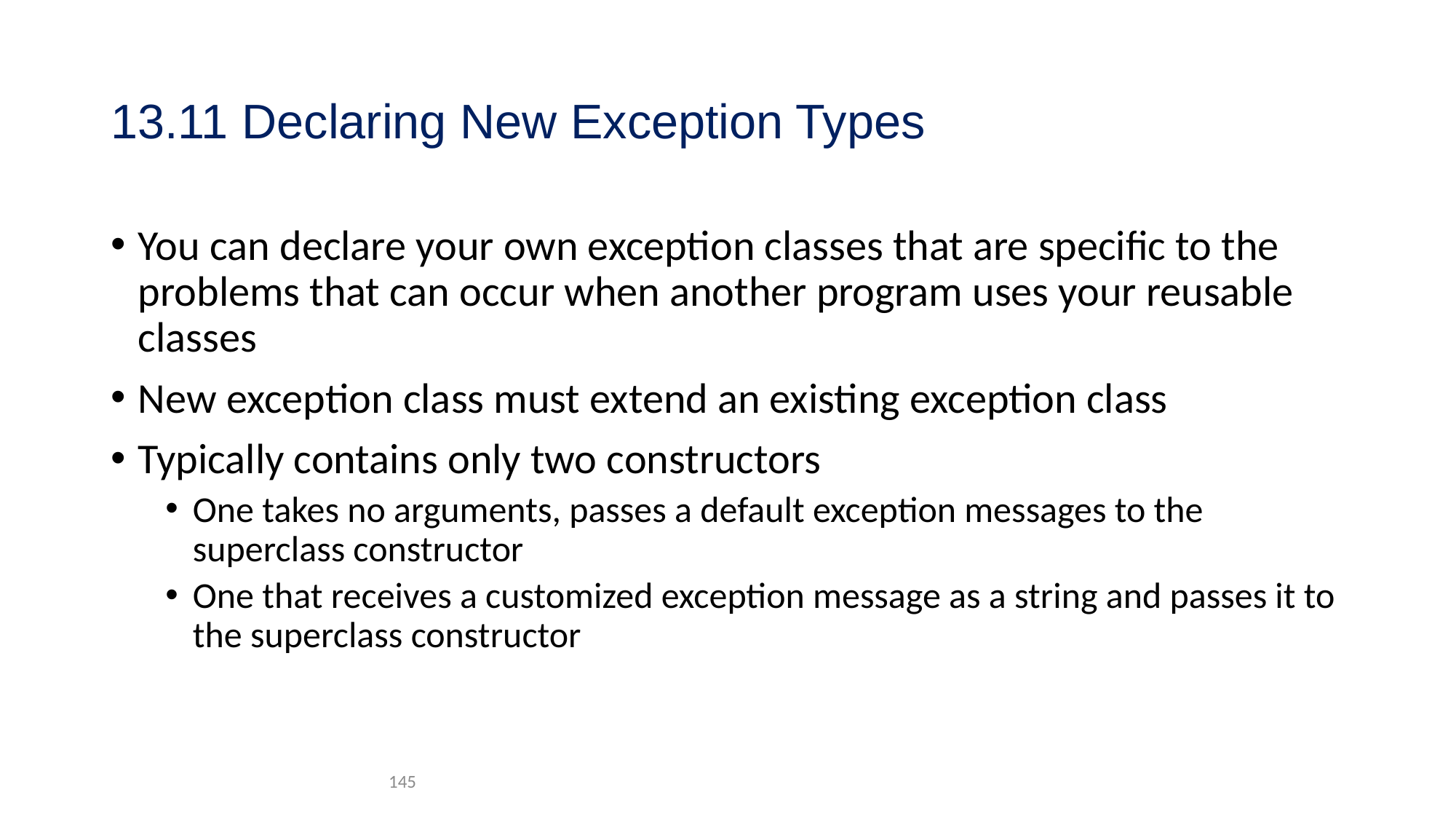

# 13.11 Declaring New Exception Types
You can declare your own exception classes that are specific to the problems that can occur when another program uses your reusable classes
New exception class must extend an existing exception class
Typically contains only two constructors
One takes no arguments, passes a default exception messages to the superclass constructor
One that receives a customized exception message as a string and passes it to the superclass constructor
145